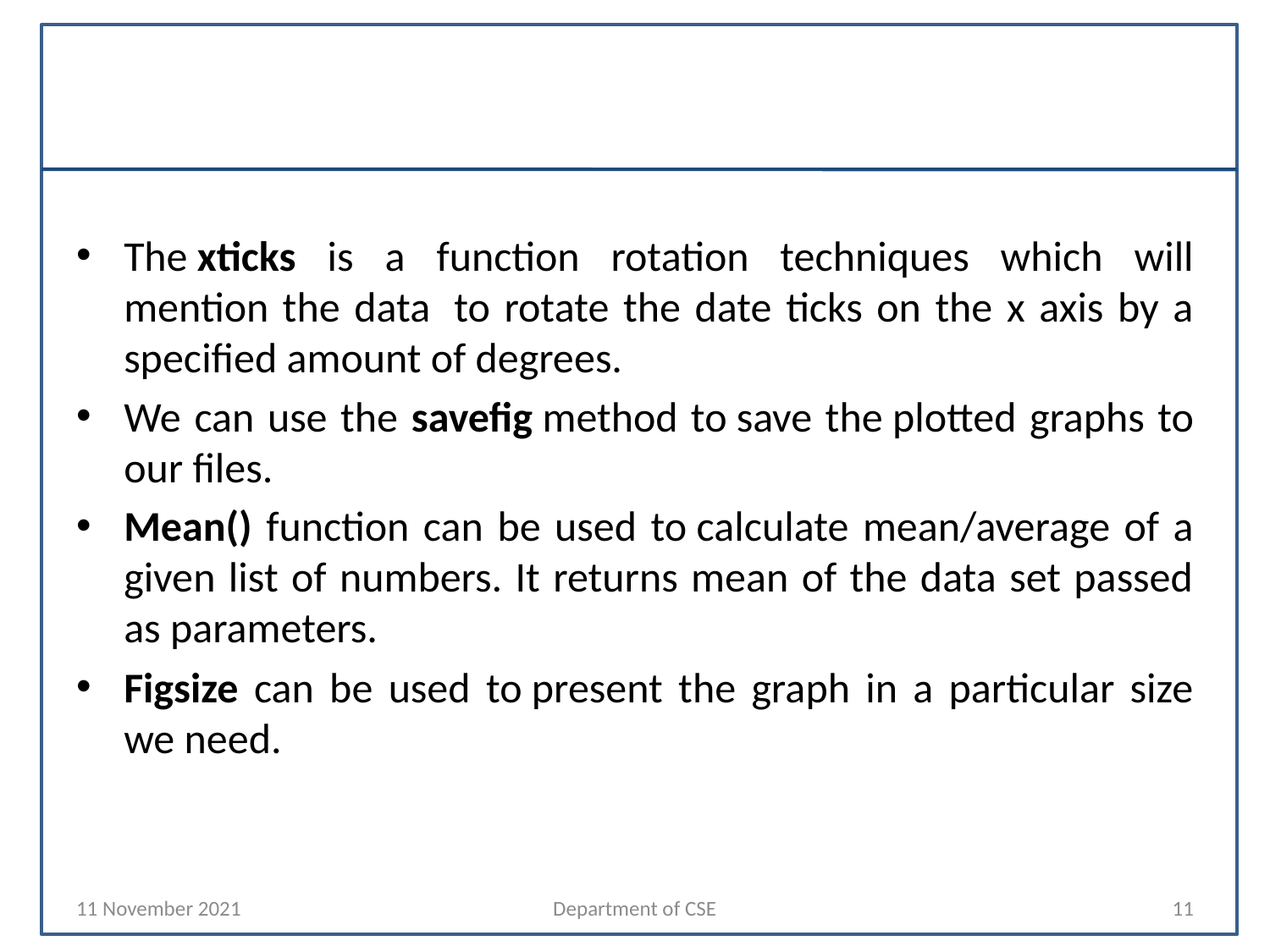

The xticks is a function rotation techniques which will mention the data  to rotate the date ticks on the x axis by a specified amount of degrees.
We can use the savefig method to save the plotted graphs to our files.
Mean() function can be used to calculate mean/average of a given list of numbers. It returns mean of the data set passed as parameters.
Figsize can be used to present the graph in a particular size we need.
11 November 2021
Department of CSE
11